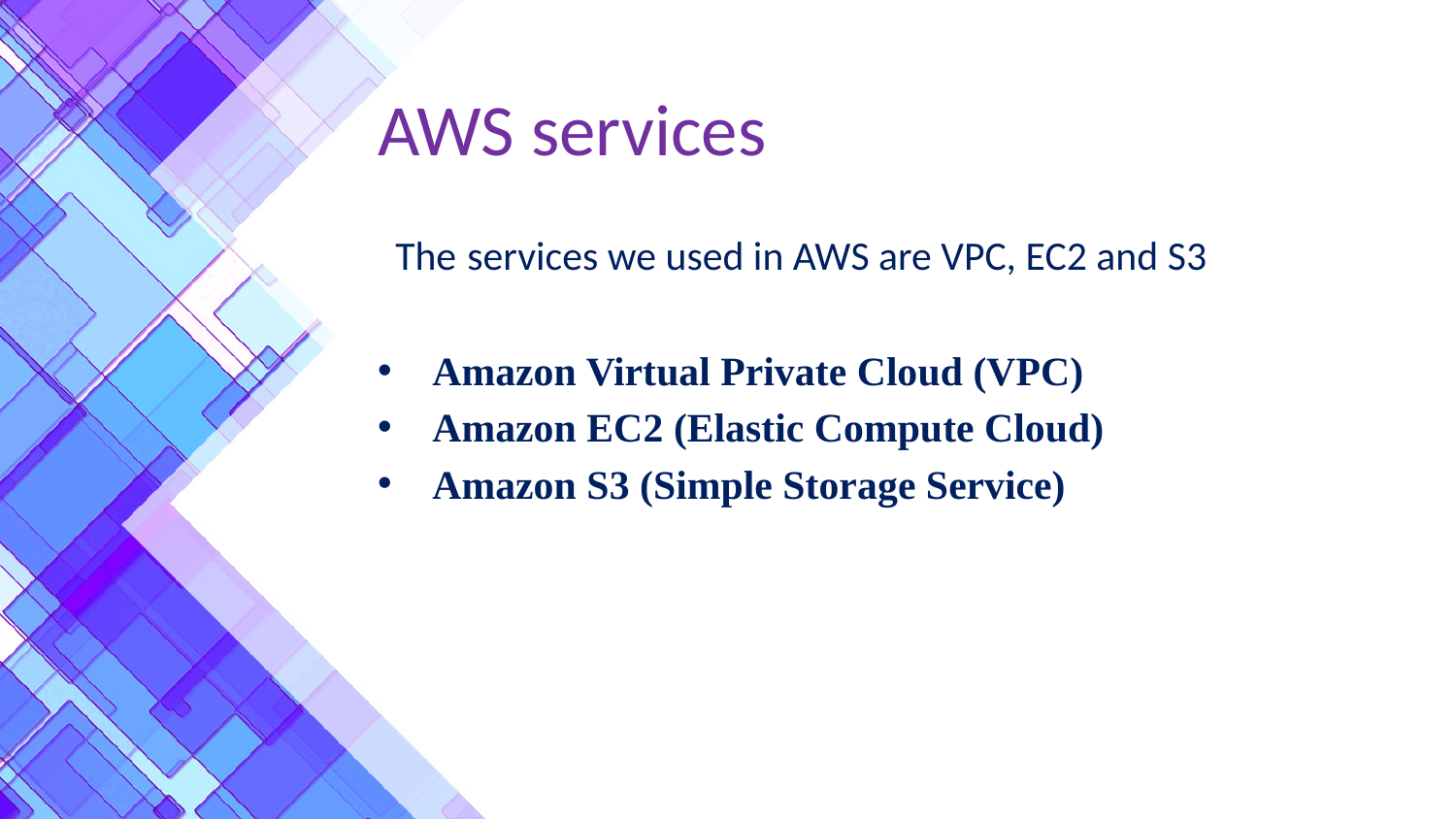

# AWS services
The services we used in AWS are VPC, EC2 and S3

Amazon Virtual Private Cloud (VPC)
Amazon EC2 (Elastic Compute Cloud)
Amazon S3 (Simple Storage Service)